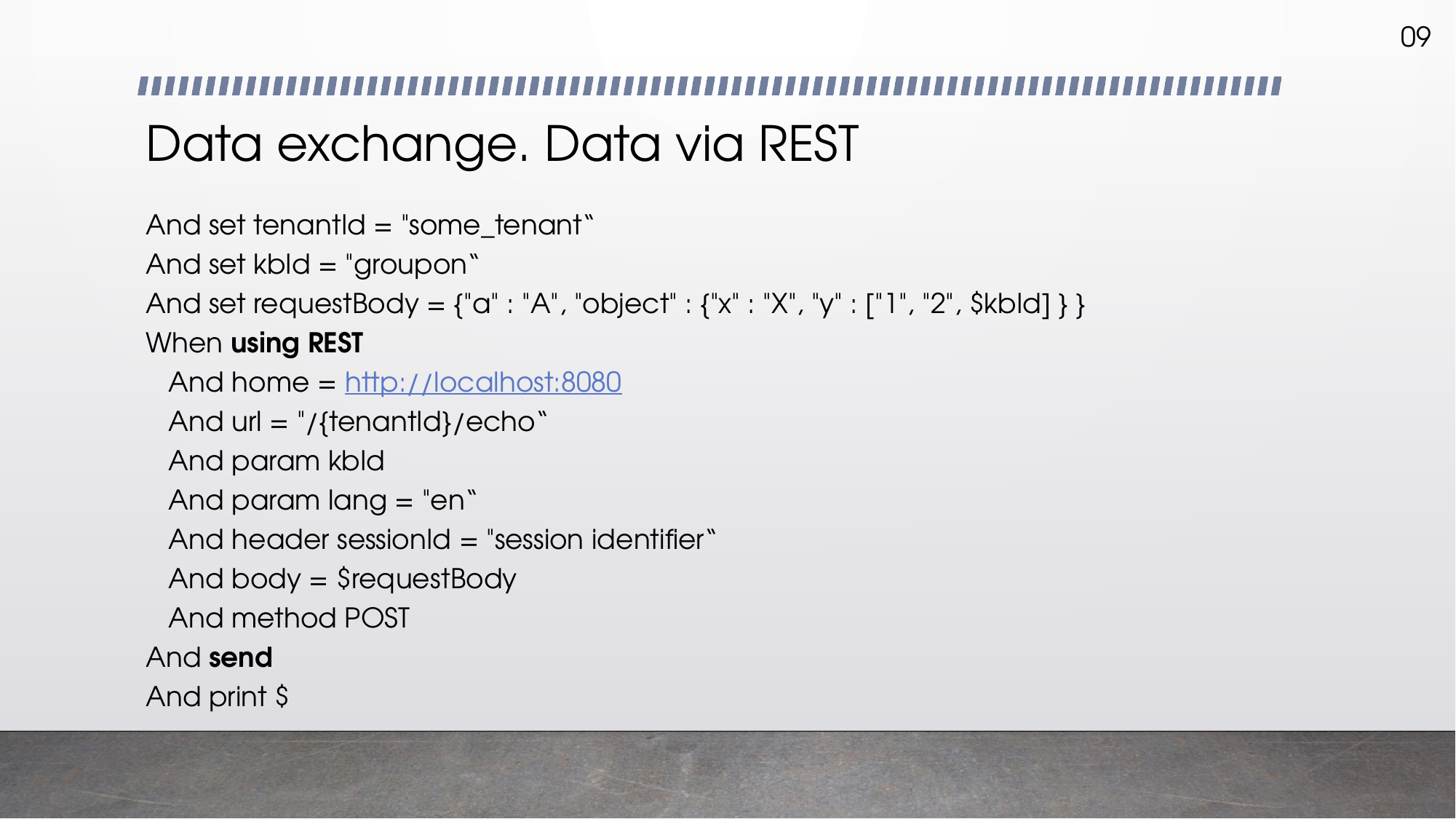

09
# Data exchange. Data via REST
And set tenantId = "some_tenant“
And set kbId = "groupon“
And set requestBody = {"a" : "A", "object" : {"x" : "X", "y" : ["1", "2", $kbId] } }
When using REST
   And home = http://localhost:8080
   And url = "/{tenantId}/echo“
   And param kbId
   And param lang = "en“
   And header sessionId = "session identifier“
   And body = $requestBody
   And method POST
And send
And print $